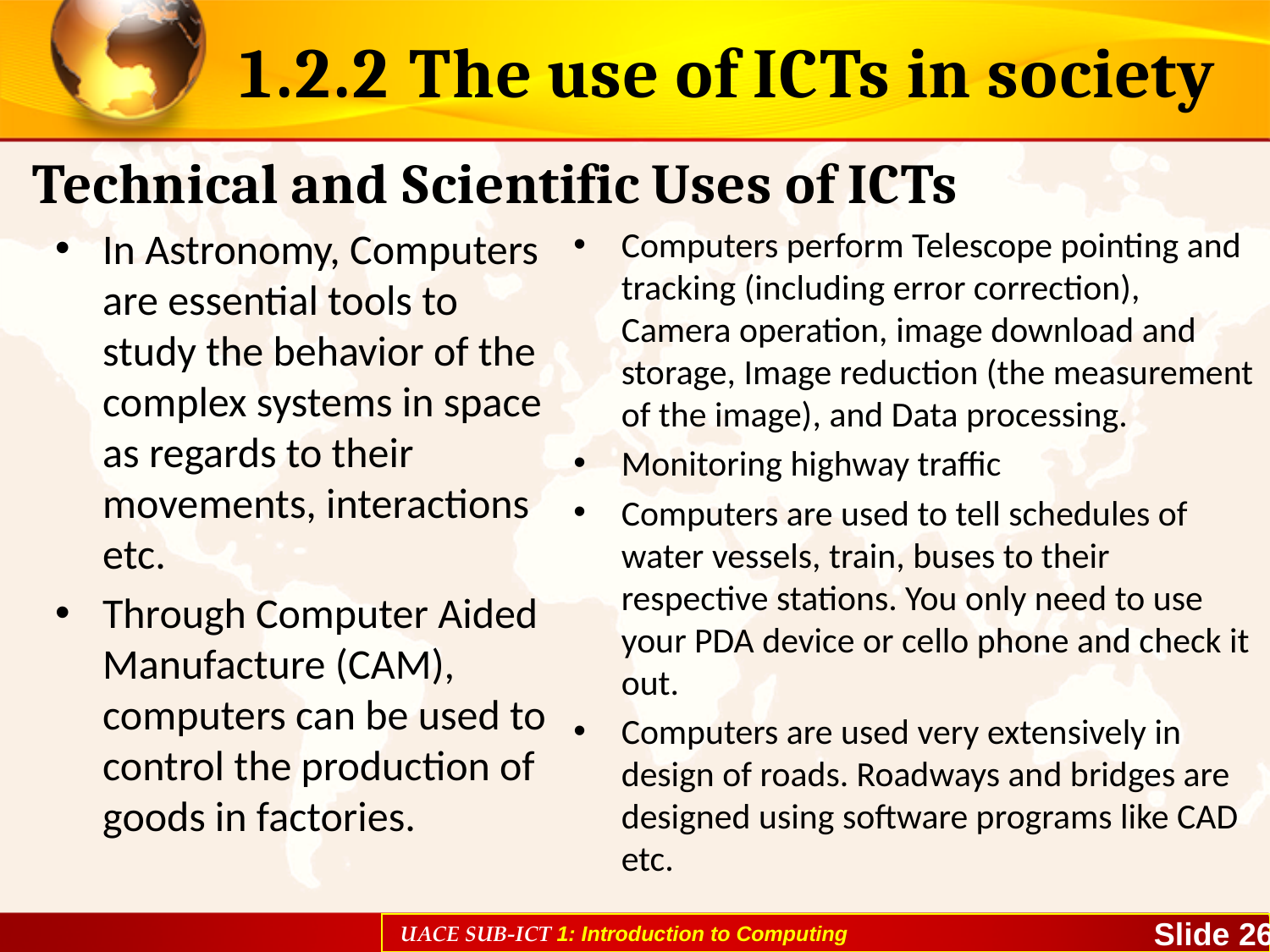

# 1.2.2 The use of ICTs in society
Technical and Scientific Uses of ICTs
In Astronomy, Computers are essential tools to study the behavior of the complex systems in space as regards to their movements, interactions etc.
Through Computer Aided Manufacture (CAM), computers can be used to control the production of goods in factories.

Computers perform Telescope pointing and tracking (including error correction), Camera operation, image download and storage, Image reduction (the measurement of the image), and Data processing.
Monitoring highway traffic
Computers are used to tell schedules of water vessels, train, buses to their respective stations. You only need to use your PDA device or cello phone and check it out.
Computers are used very extensively in design of roads. Roadways and bridges are designed using software programs like CAD etc.